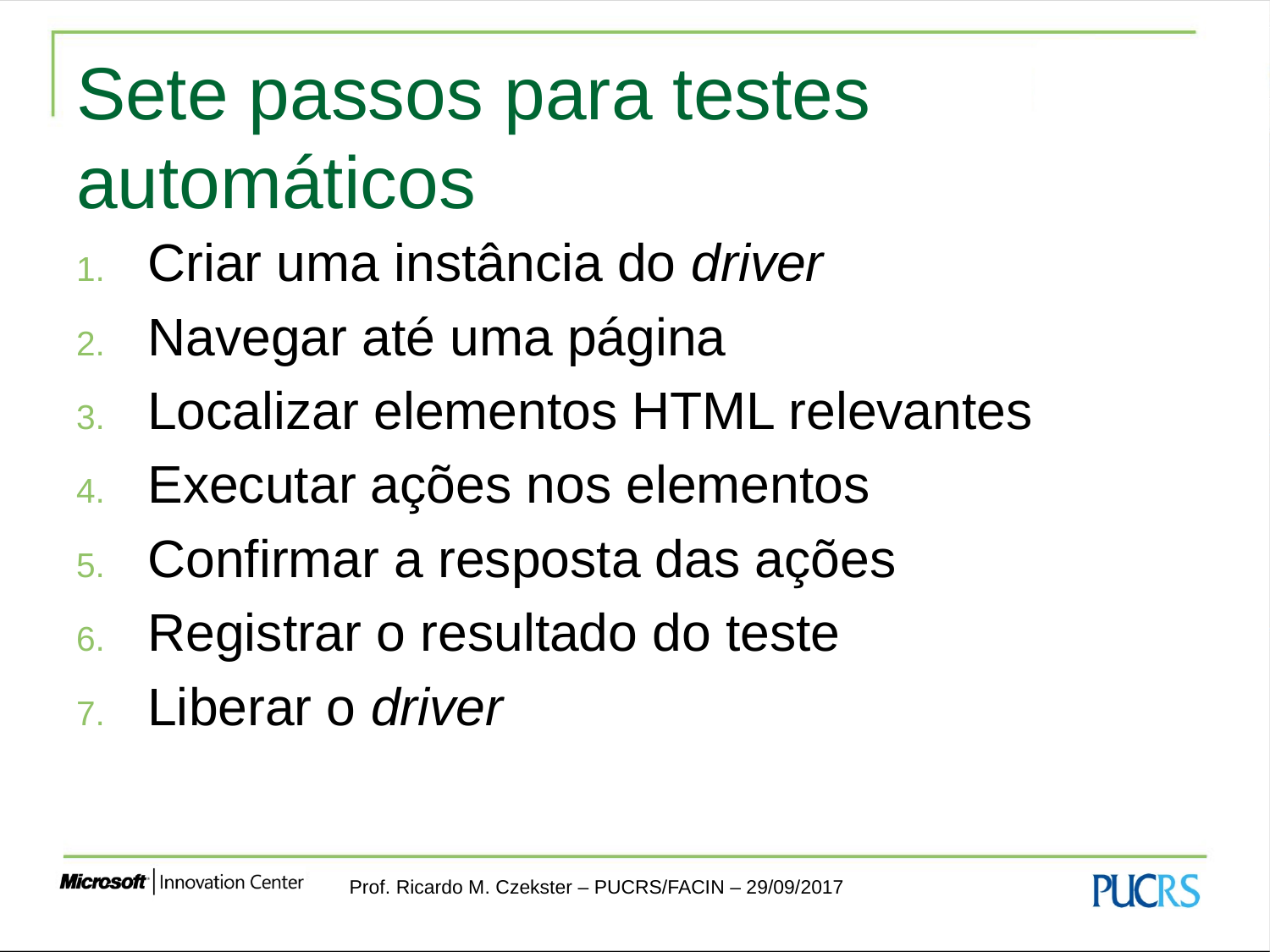

# Sete passos para testes automáticos
Criar uma instância do driver
Navegar até uma página
Localizar elementos HTML relevantes
Executar ações nos elementos
Confirmar a resposta das ações
Registrar o resultado do teste
Liberar o driver